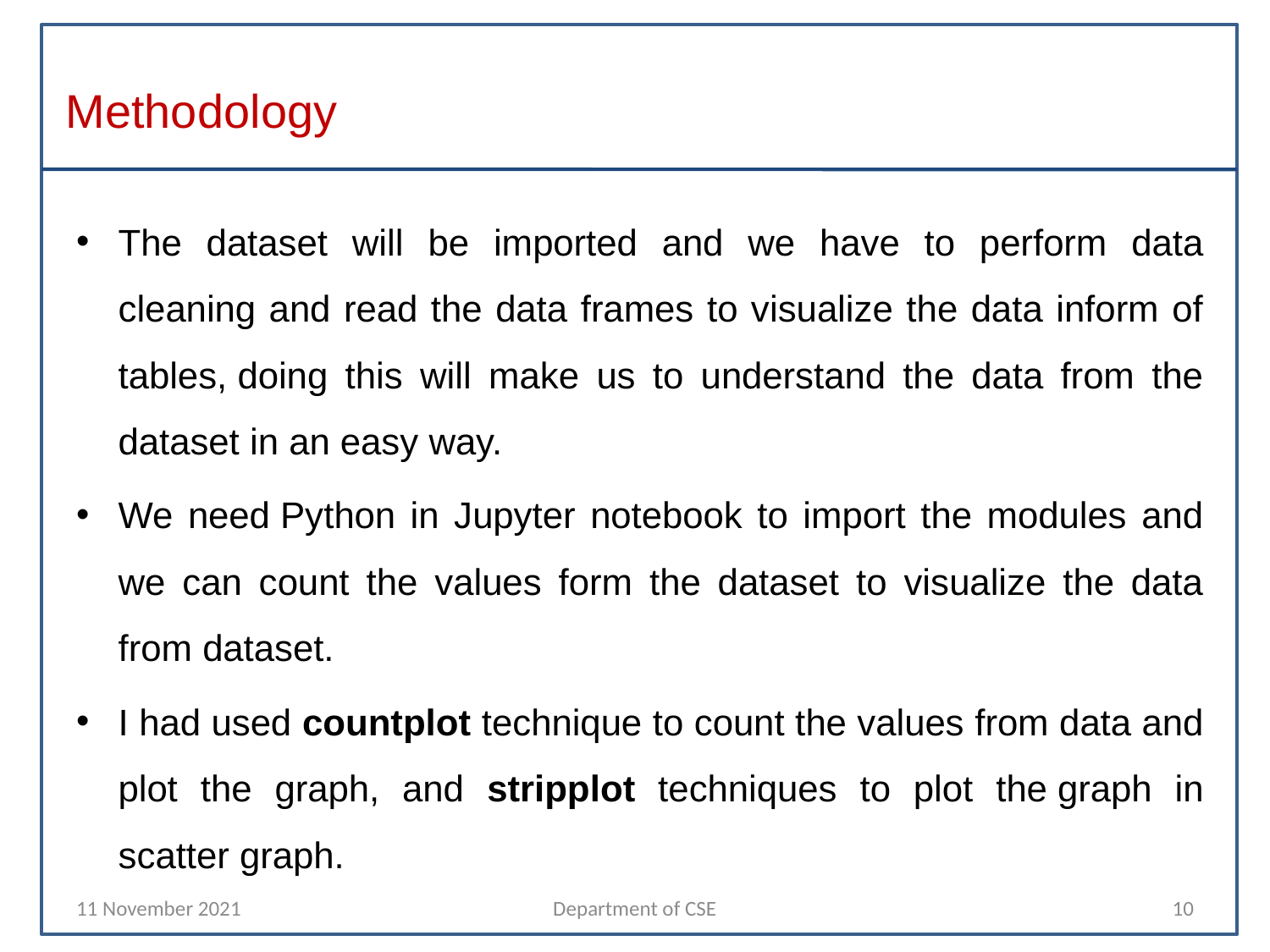

# Methodology
The dataset will be imported and we have to perform data cleaning and read the data frames to visualize the data inform of tables, doing this will make us to understand the data from the dataset in an easy way.
We need Python in Jupyter notebook to import the modules and we can count the values form the dataset to visualize the data from dataset.
I had used countplot technique to count the values from data and plot the graph, and stripplot techniques to plot the graph in scatter graph.

11 November 2021
Department of CSE
10